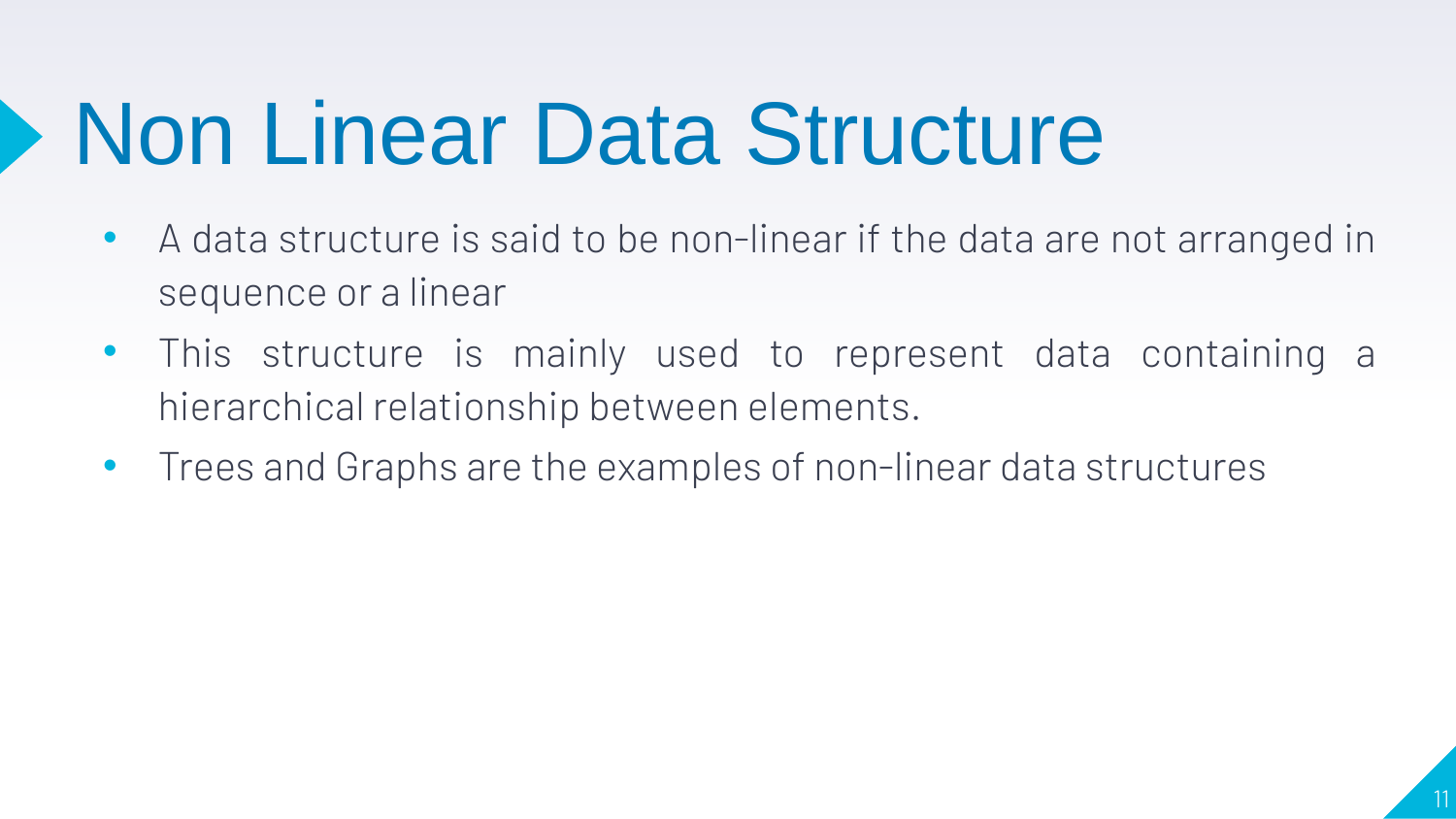

# Non Linear Data Structure
A data structure is said to be non-linear if the data are not arranged in sequence or a linear
This structure is mainly used to represent data containing a hierarchical relationship between elements.
Trees and Graphs are the examples of non-linear data structures
11